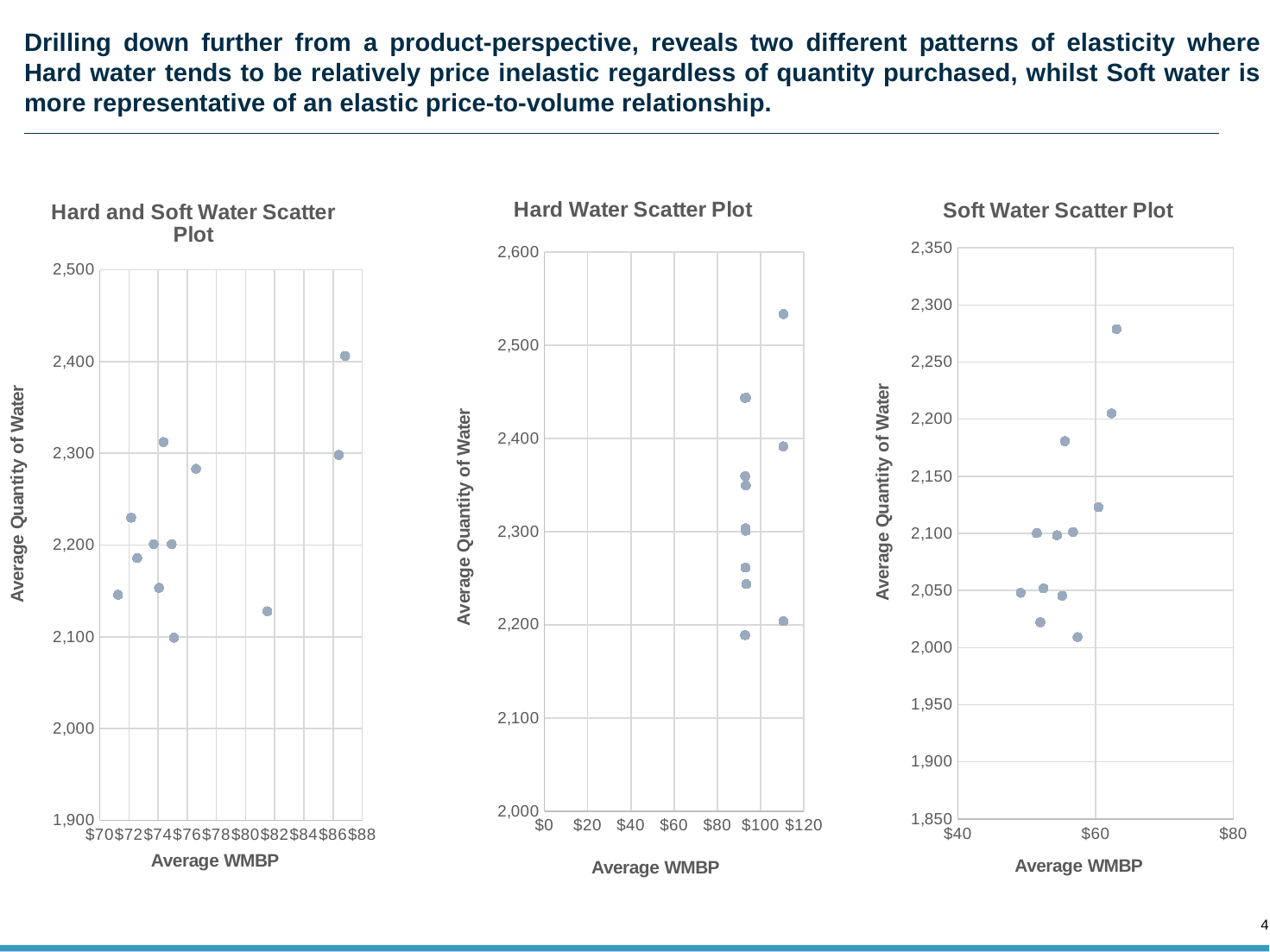

# Drilling down further from a product-perspective, reveals two different patterns of elasticity where Hard water tends to be relatively price inelastic regardless of quantity purchased, whilst Soft water is more representative of an elastic price-to-volume relationship.

### Chart: Hard Water Scatter Plot

| Category |  |
|---|---|

### Chart: Soft Water Scatter Plot

| Category |  |
|---|---|

### Chart:

| Category |  |
|---|---|